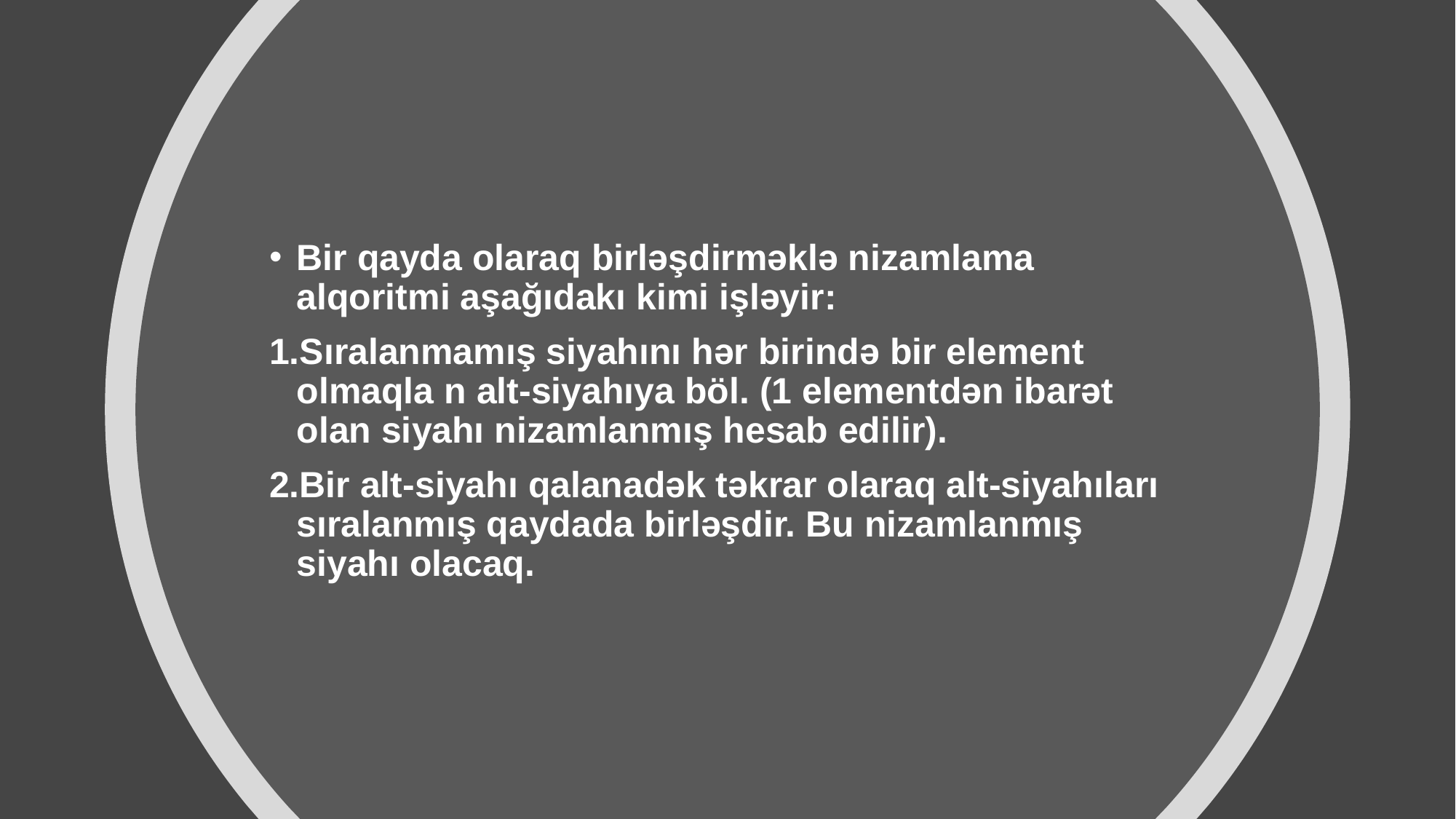

Bir qayda olaraq birləşdirməklə nizamlama alqoritmi aşağıdakı kimi işləyir:
Sıralanmamış siyahını hər birində bir element olmaqla n alt-siyahıya böl. (1 elementdən ibarət olan siyahı nizamlanmış hesab edilir).
Bir alt-siyahı qalanadək təkrar olaraq alt-siyahıları sıralanmış qaydada birləşdir. Bu nizamlanmış siyahı olacaq.